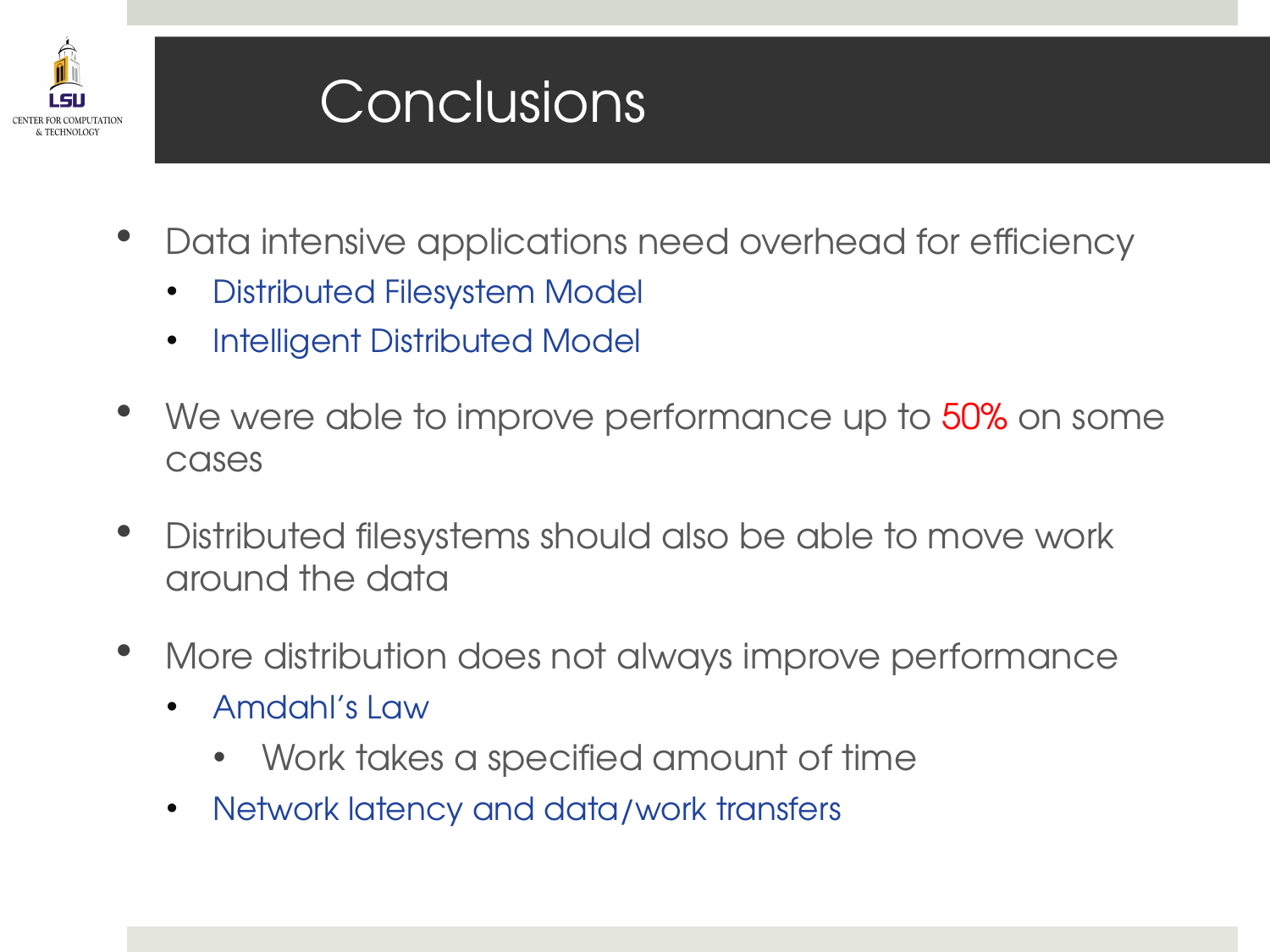

# Conclusions
Data intensive applications need overhead for efficiency
Distributed Filesystem Model
Intelligent Distributed Model
We were able to improve performance up to 50% on some cases
Distributed filesystems should also be able to move work around the data
More distribution does not always improve performance
Amdahl’s Law
Work takes a specified amount of time
Network latency and data/work transfers